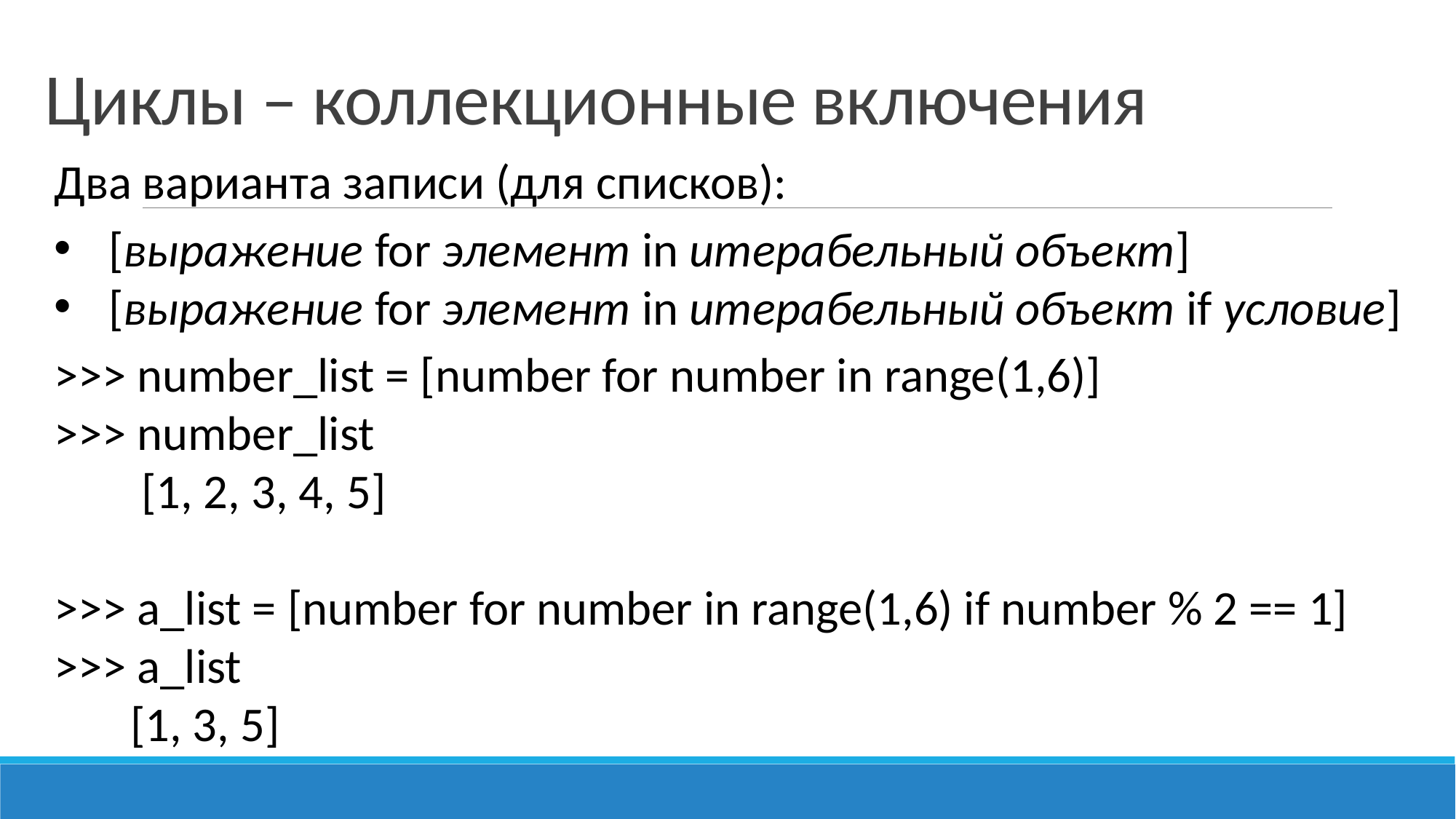

# Циклы – коллекционные включения
Два варианта записи (для списков):

[выражение for элемент in итерабельный объект]
[выражение for элемент in итерабельный объект if условие]

>>> number_list = [number for number in range(1,6)]
>>> number_list
        [1, 2, 3, 4, 5]

>>> a_list = [number for number in range(1,6) if number % 2 == 1]
>>> a_list
       [1, 3, 5]